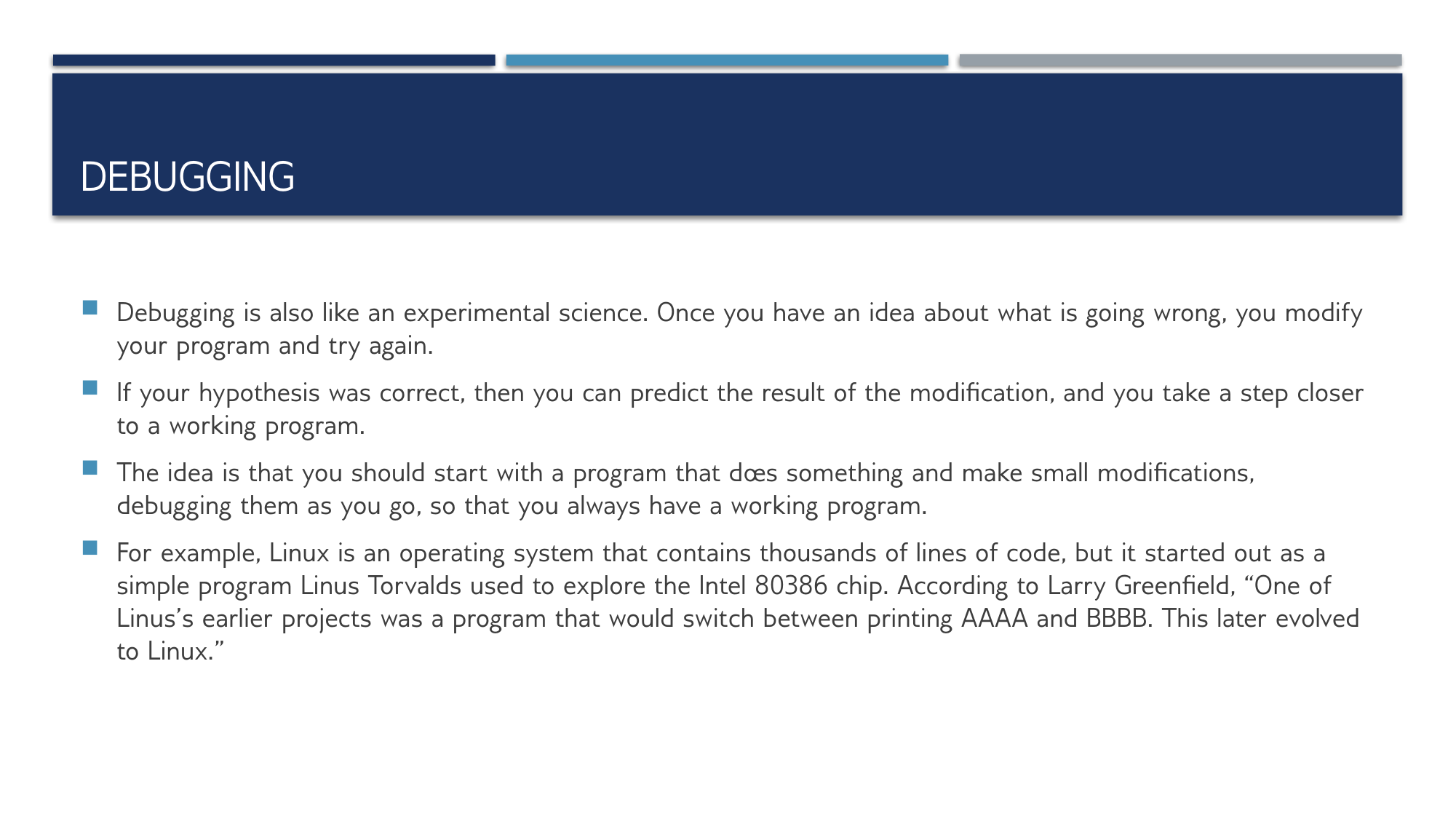

# debugging
Debugging is also like an experimental science. Once you have an idea about what is going wrong, you modify your program and try again.
If your hypothesis was correct, then you can predict the result of the modification, and you take a step closer to a working program.
The idea is that you should start with a program that does something and make small modifications, debugging them as you go, so that you always have a working program.
For example, Linux is an operating system that contains thousands of lines of code, but it started out as a simple program Linus Torvalds used to explore the Intel 80386 chip. According to Larry Greenfield, “One of Linus’s earlier projects was a program that would switch between printing AAAA and BBBB. This later evolved to Linux.”